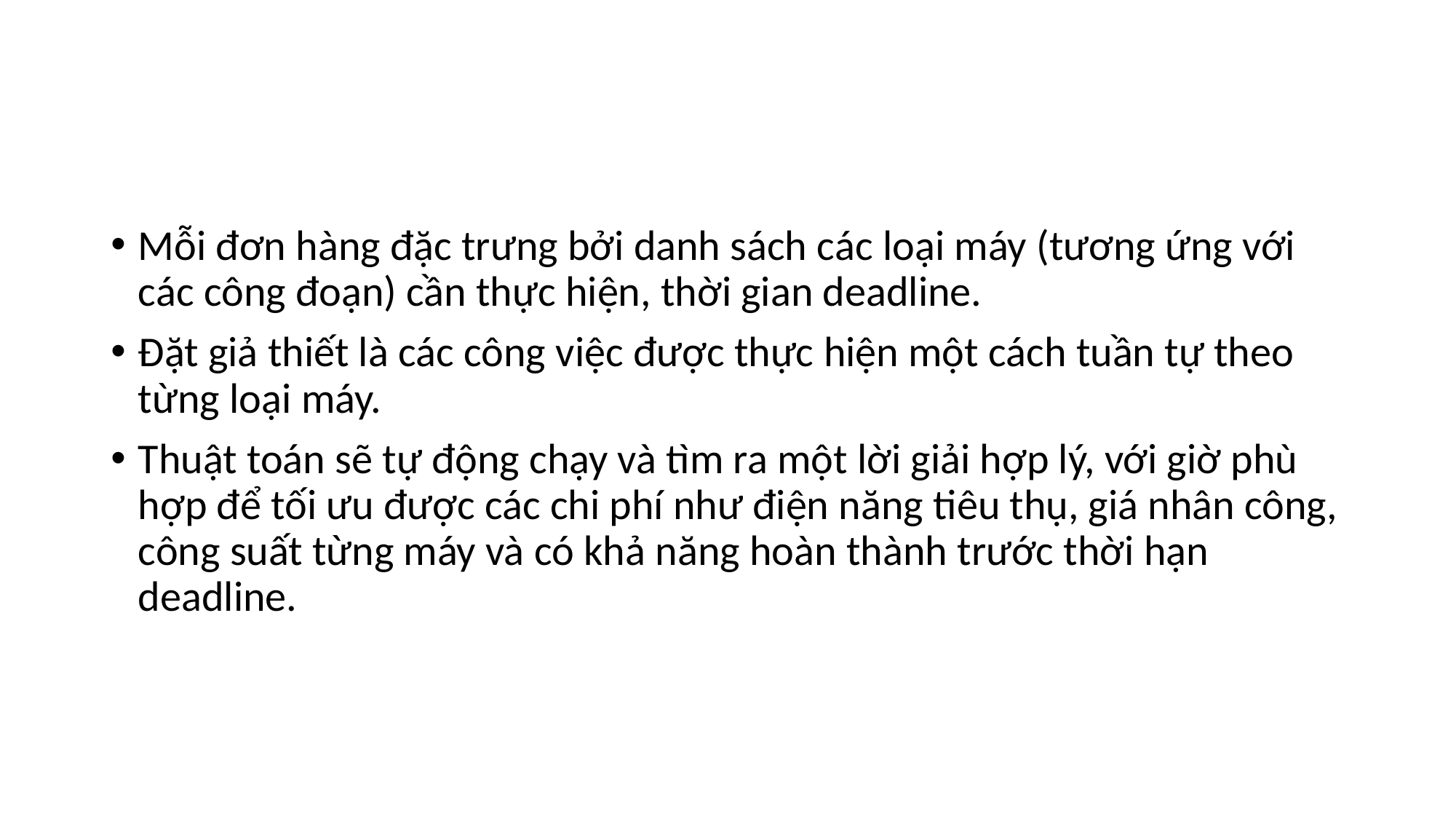

Mỗi đơn hàng đặc trưng bởi danh sách các loại máy (tương ứng với các công đoạn) cần thực hiện, thời gian deadline.
Đặt giả thiết là các công việc được thực hiện một cách tuần tự theo từng loại máy.
Thuật toán sẽ tự động chạy và tìm ra một lời giải hợp lý, với giờ phù hợp để tối ưu được các chi phí như điện năng tiêu thụ, giá nhân công, công suất từng máy và có khả năng hoàn thành trước thời hạn deadline.